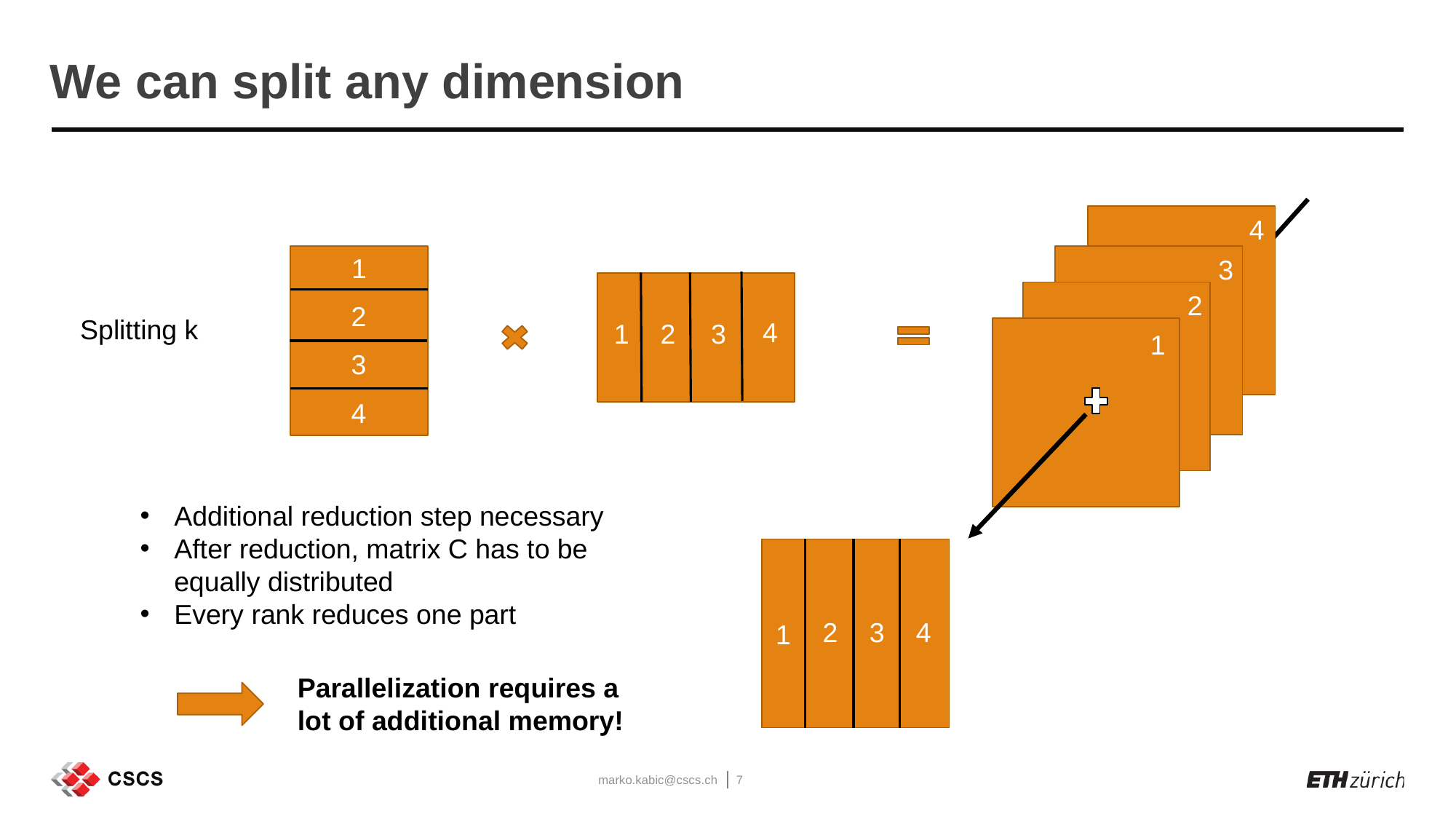

# We can split any dimension

4

1

3

2
2
Splitting k
4
1
2
3

1
3

4
Additional reduction step necessary
After reduction, matrix C has to be equally distributed
Every rank reduces one part

4
2
3
1
Parallelization requires a lot of additional memory!

marko.kabic@cscs.ch
7